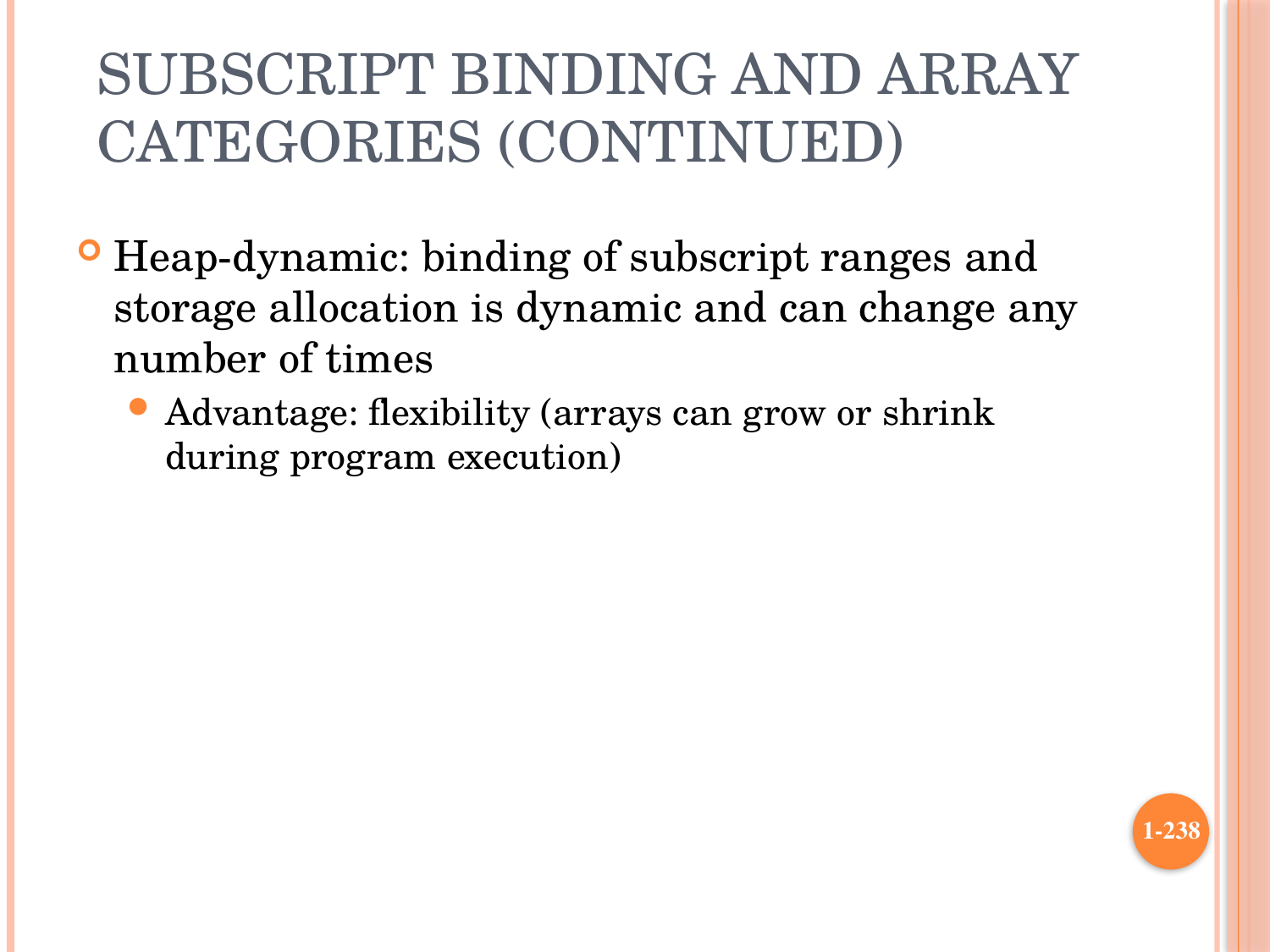

# Subscript Binding and Array Categories (continued)
Heap-dynamic: binding of subscript ranges and storage allocation is dynamic and can change any number of times
Advantage: flexibility (arrays can grow or shrink during program execution)
1-238